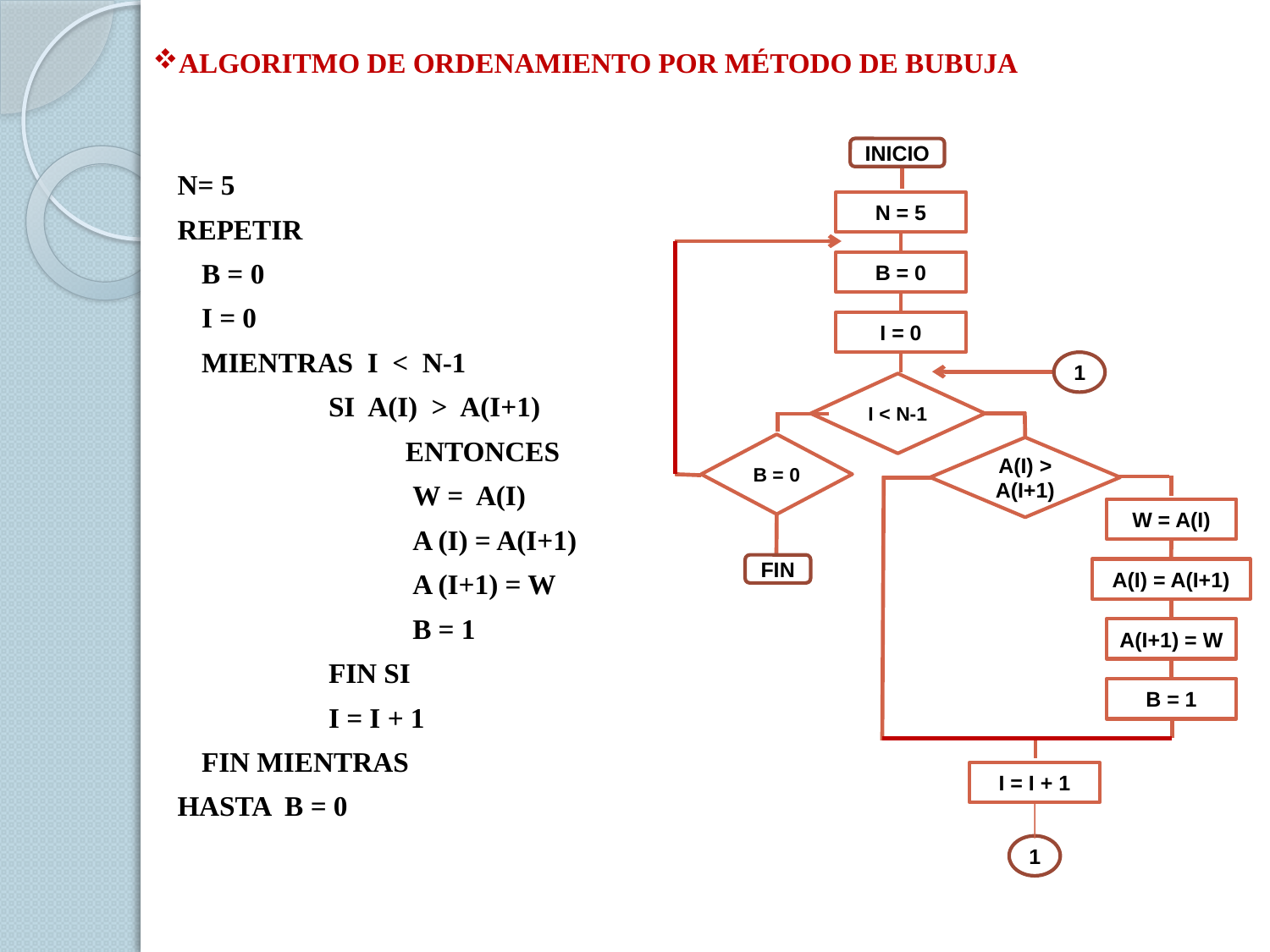

ALGORITMO DE ORDENAMIENTO POR MÉTODO DE BUBUJA
INICIO
N = 5
B = 0
I = 0
1
I < N-1
B = 0
A(I) > A(I+1)
W = A(I)
FIN
A(I) = A(I+1)
A(I+1) = W
B = 1
I = I + 1
1
N= 5
REPETIR
	B = 0
	I = 0
	MIENTRAS  I  <  N-1
		SI  A(I)  >  A(I+1)
		           ENTONCES
		            W =  A(I)
		            A (I) = A(I+1)
		            A (I+1) = W
		            B = 1
		FIN SI
		I = I + 1
	FIN MIENTRAS
HASTA  B = 0